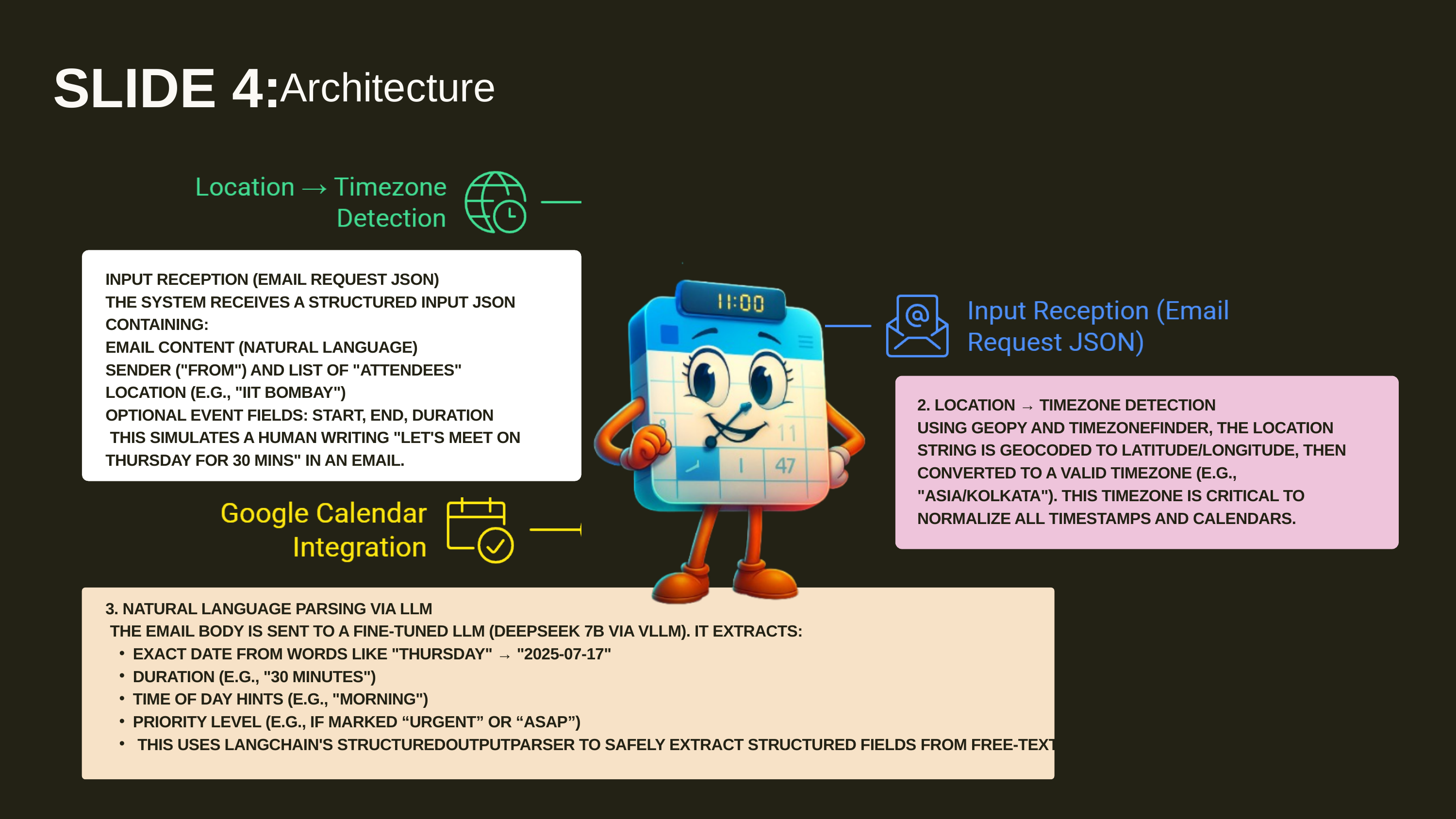

SLIDE 4:
Architecture

INPUT RECEPTION (EMAIL REQUEST JSON)
THE SYSTEM RECEIVES A STRUCTURED INPUT JSON CONTAINING:
EMAIL CONTENT (NATURAL LANGUAGE)
SENDER ("FROM") AND LIST OF "ATTENDEES"
LOCATION (E.G., "IIT BOMBAY")
OPTIONAL EVENT FIELDS: START, END, DURATION
 THIS SIMULATES A HUMAN WRITING "LET'S MEET ON THURSDAY FOR 30 MINS" IN AN EMAIL.

2. LOCATION → TIMEZONE DETECTION
USING GEOPY AND TIMEZONEFINDER, THE LOCATION STRING IS GEOCODED TO LATITUDE/LONGITUDE, THEN CONVERTED TO A VALID TIMEZONE (E.G., "ASIA/KOLKATA"). THIS TIMEZONE IS CRITICAL TO NORMALIZE ALL TIMESTAMPS AND CALENDARS.

3. NATURAL LANGUAGE PARSING VIA LLM
 THE EMAIL BODY IS SENT TO A FINE-TUNED LLM (DEEPSEEK 7B VIA VLLM). IT EXTRACTS:
EXACT DATE FROM WORDS LIKE "THURSDAY" → "2025-07-17"
DURATION (E.G., "30 MINUTES")
TIME OF DAY HINTS (E.G., "MORNING")
PRIORITY LEVEL (E.G., IF MARKED “URGENT” OR “ASAP”)
 THIS USES LANGCHAIN'S STRUCTUREDOUTPUTPARSER TO SAFELY EXTRACT STRUCTURED FIELDS FROM FREE-TEXT.